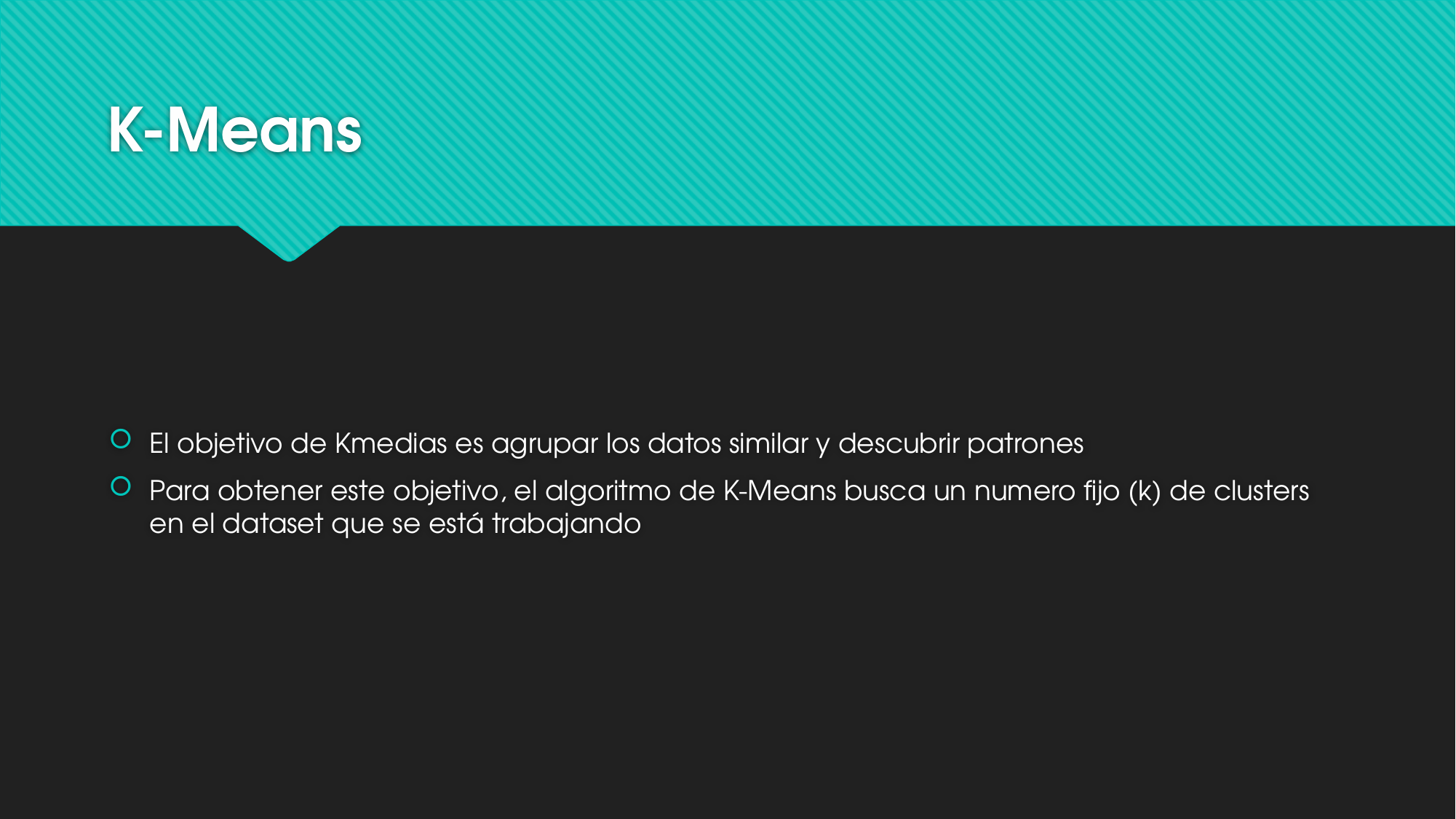

# K-Means
El objetivo de Kmedias es agrupar los datos similar y descubrir patrones
Para obtener este objetivo, el algoritmo de K-Means busca un numero fijo (k) de clusters en el dataset que se está trabajando